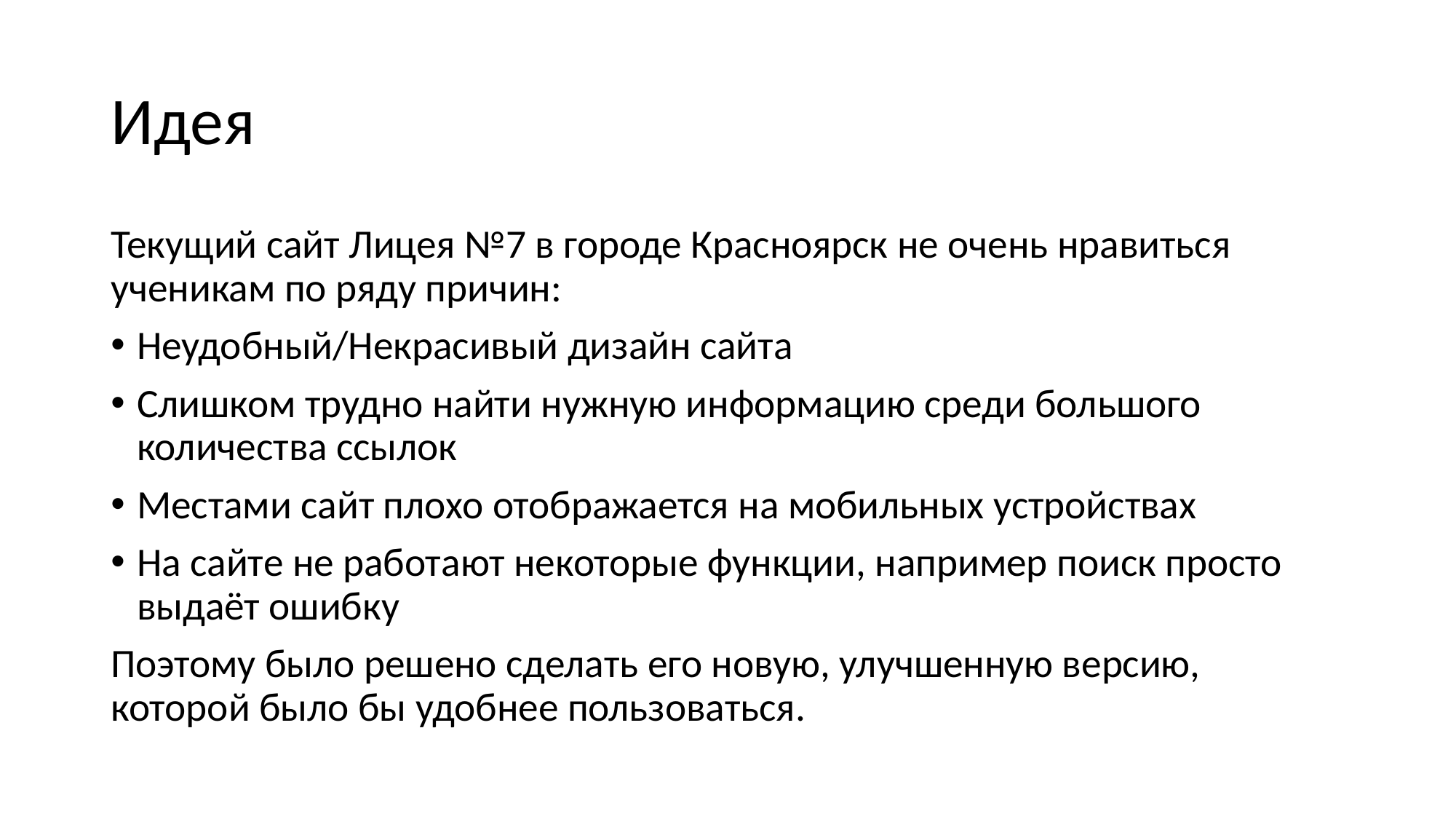

# Идея
Текущий сайт Лицея №7 в городе Красноярск не очень нравиться ученикам по ряду причин:
Неудобный/Некрасивый дизайн сайта
Слишком трудно найти нужную информацию среди большого количества ссылок
Местами сайт плохо отображается на мобильных устройствах
На сайте не работают некоторые функции, например поиск просто выдаёт ошибку
Поэтому было решено сделать его новую, улучшенную версию, которой было бы удобнее пользоваться.